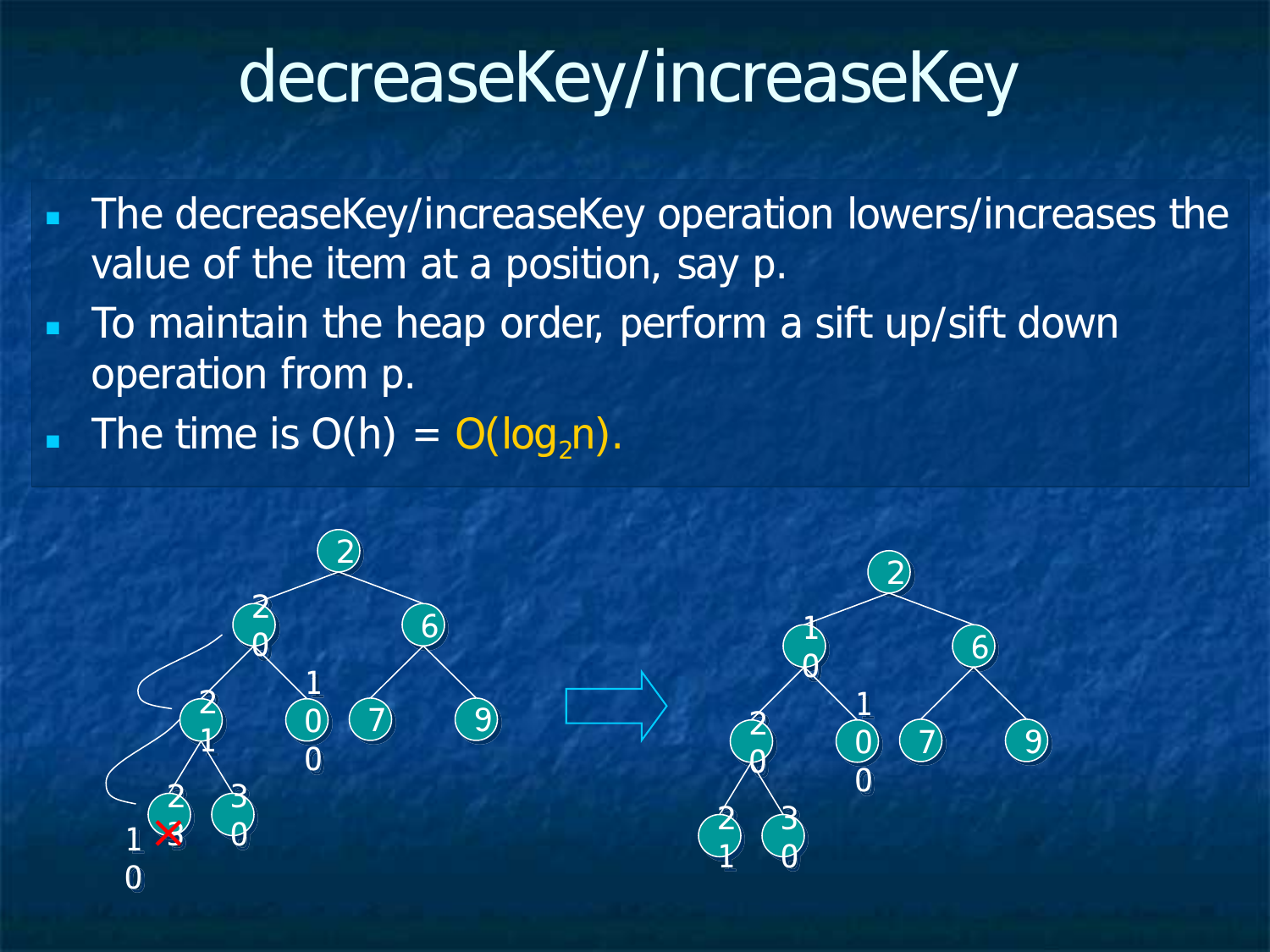

decreaseKey/increaseKey
The decreaseKey/increaseKey operation lowers/increases the value of the item at a position, say p.
To maintain the heap order, perform a sift up/sift down operation from p.
The time is O(h) = O(log2n).
2
2
20
6
10
6

7
9
21
100

7
9
20
100
×
23
30
21
30
10